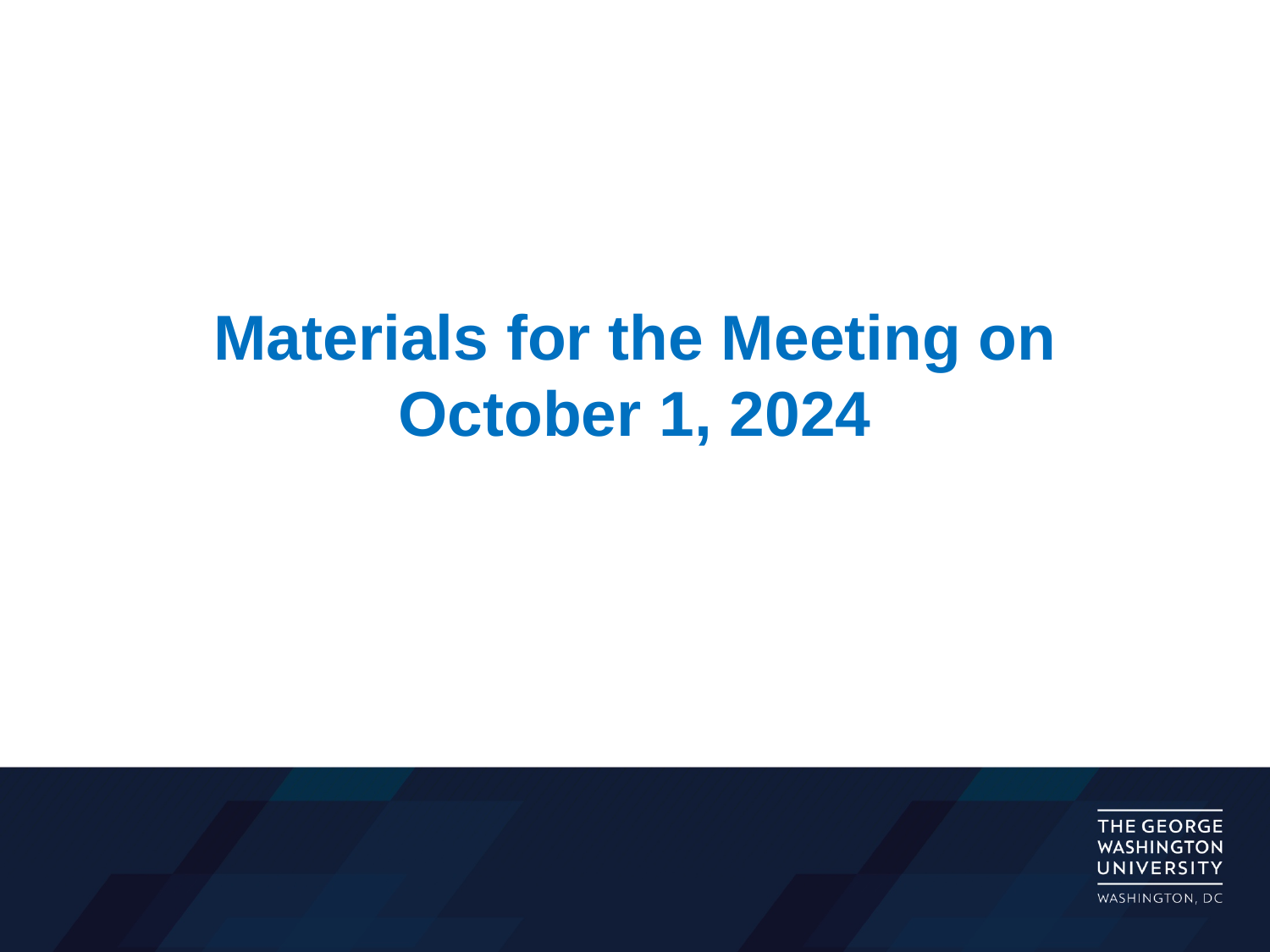

# Materials for the Meeting on October 1, 2024